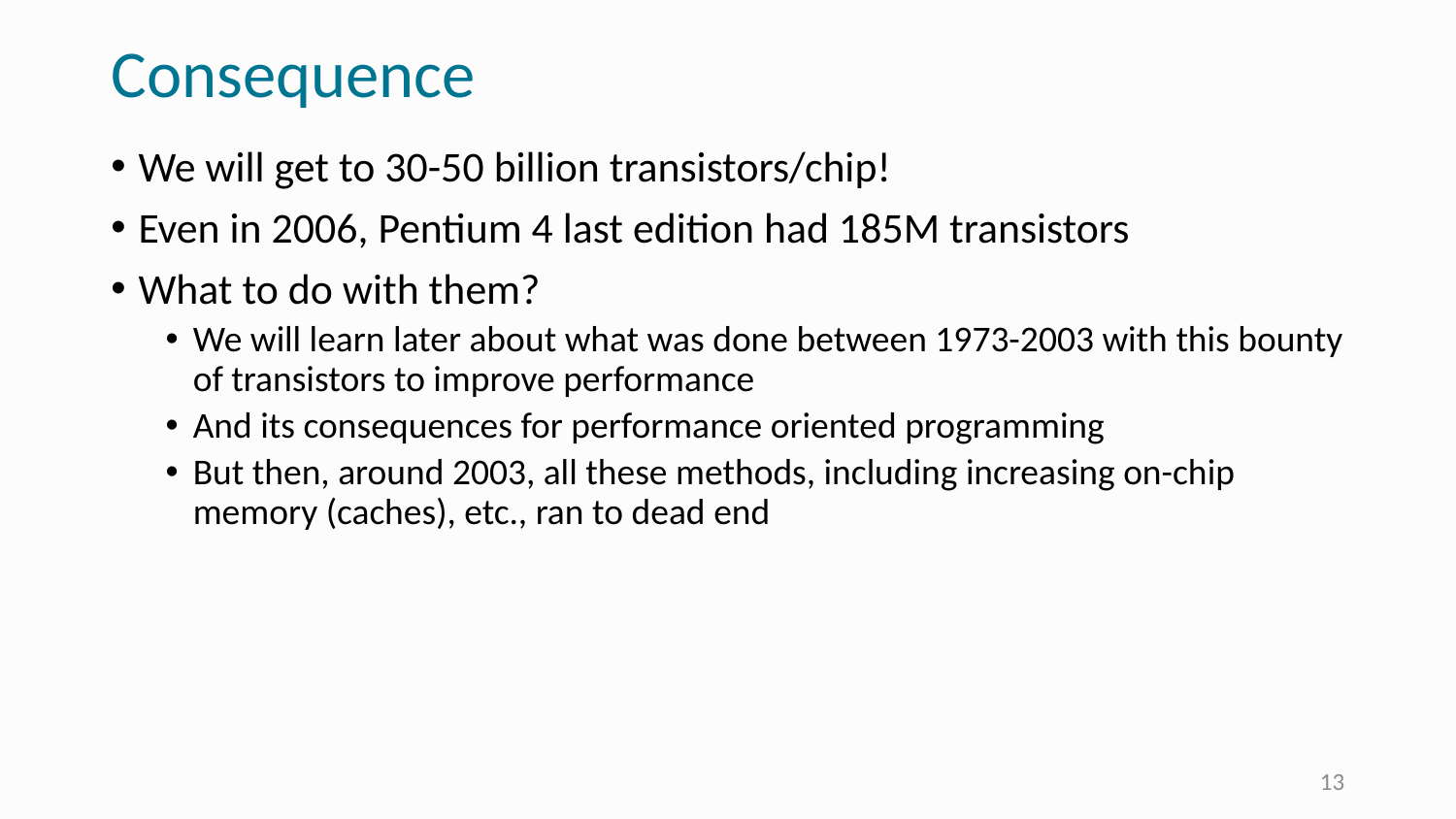

# Consequence
We will get to 30-50 billion transistors/chip!
Even in 2006, Pentium 4 last edition had 185M transistors
What to do with them?
We will learn later about what was done between 1973-2003 with this bounty of transistors to improve performance
And its consequences for performance oriented programming
But then, around 2003, all these methods, including increasing on-chip memory (caches), etc., ran to dead end

13